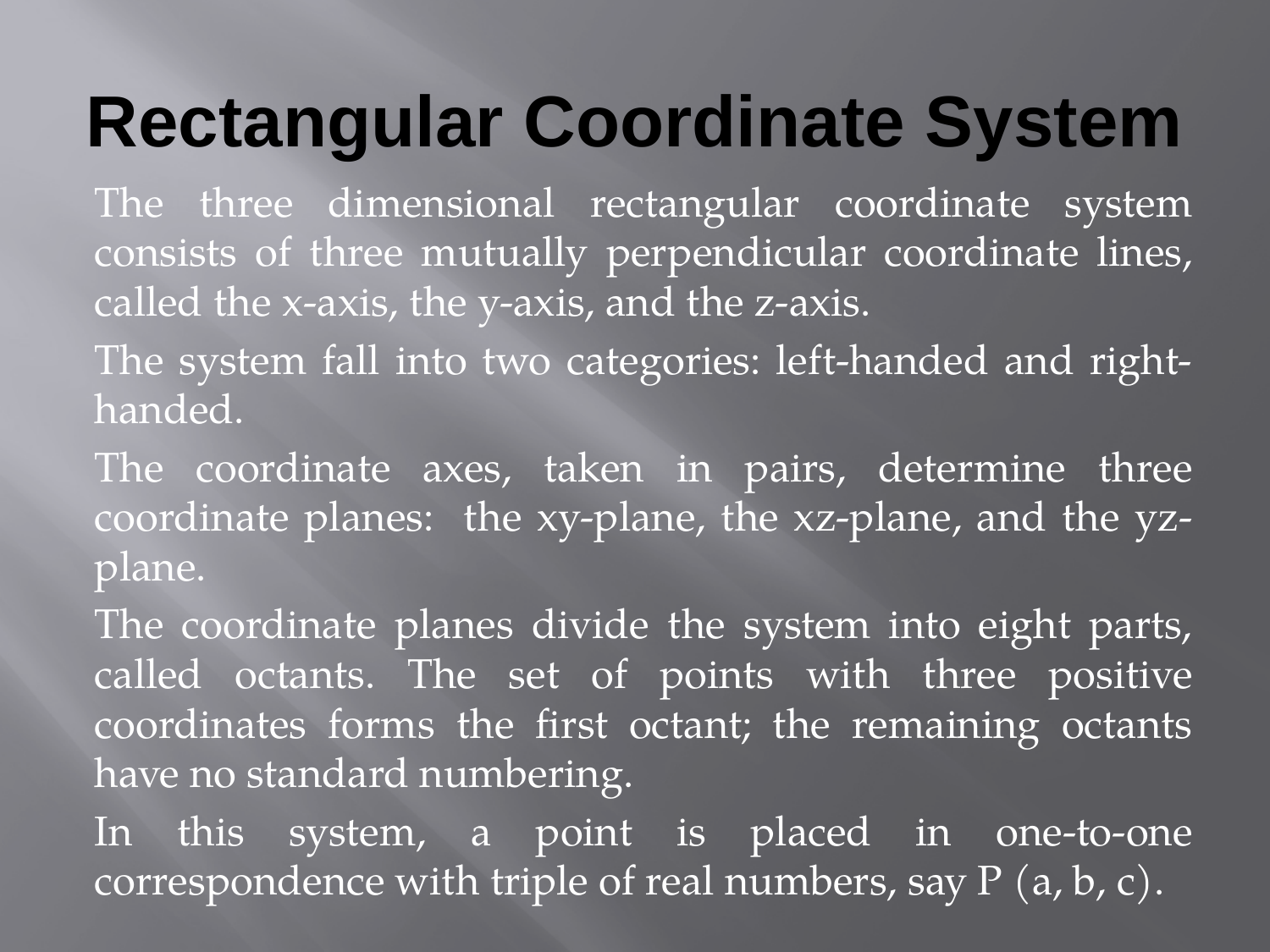

# Rectangular Coordinate System
	The three dimensional rectangular coordinate system consists of three mutually perpendicular coordinate lines, called the x-axis, the y-axis, and the z-axis.
	The system fall into two categories: left-handed and right-handed.
	The coordinate axes, taken in pairs, determine three coordinate planes:  the xy-plane, the xz-plane, and the yz-plane.
	The coordinate planes divide the system into eight parts, called octants. The set of points with three positive coordinates forms the first octant; the remaining octants have no standard numbering.
	In this system, a point is placed in one-to-one correspondence with triple of real numbers, say P (a, b, c).